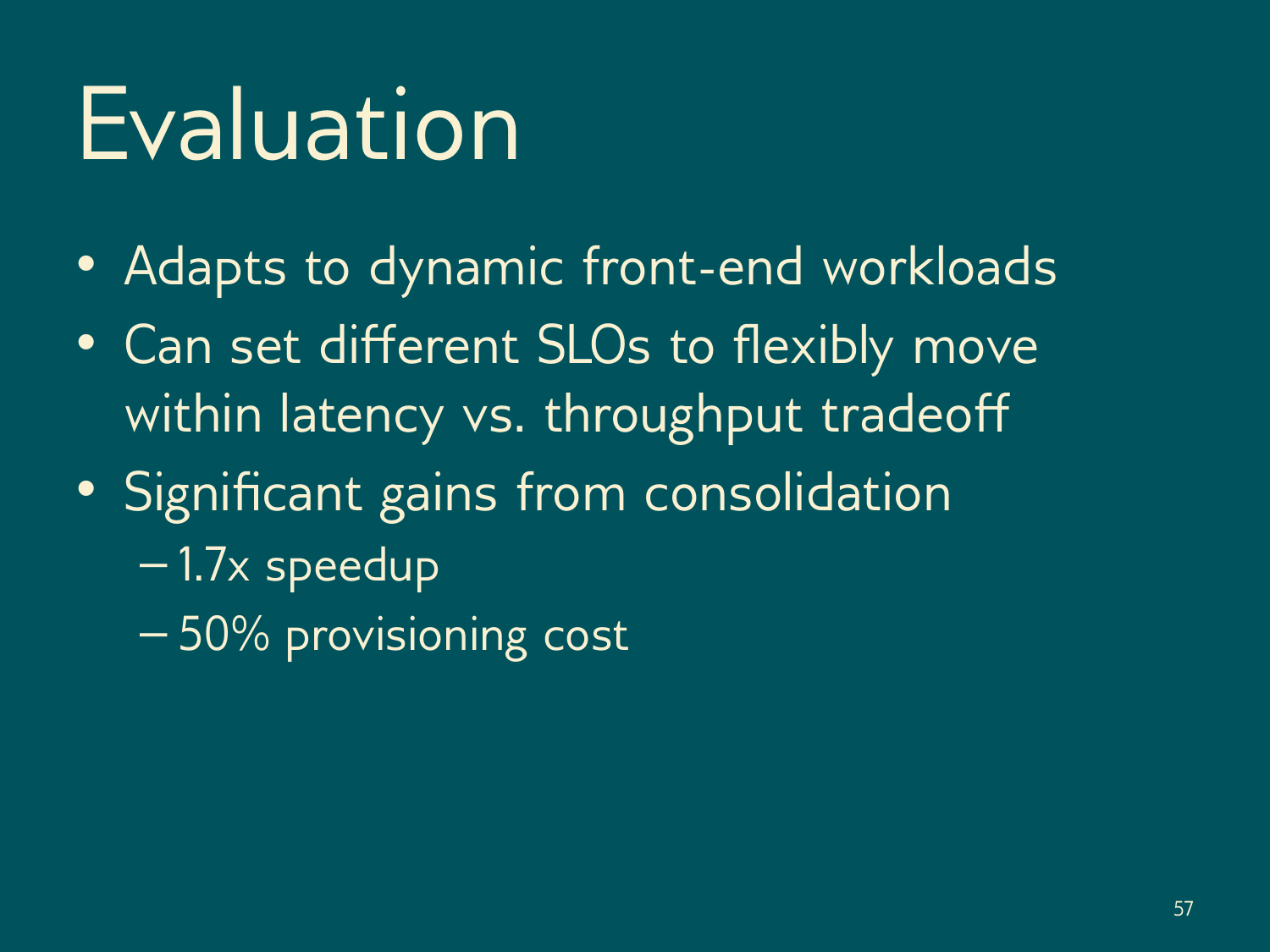

# Evaluation
Adapts to dynamic front-end workloads
Can set different SLOs to flexibly move within latency vs. throughput tradeoff
Significant gains from consolidation
1.7x speedup
50% provisioning cost

57